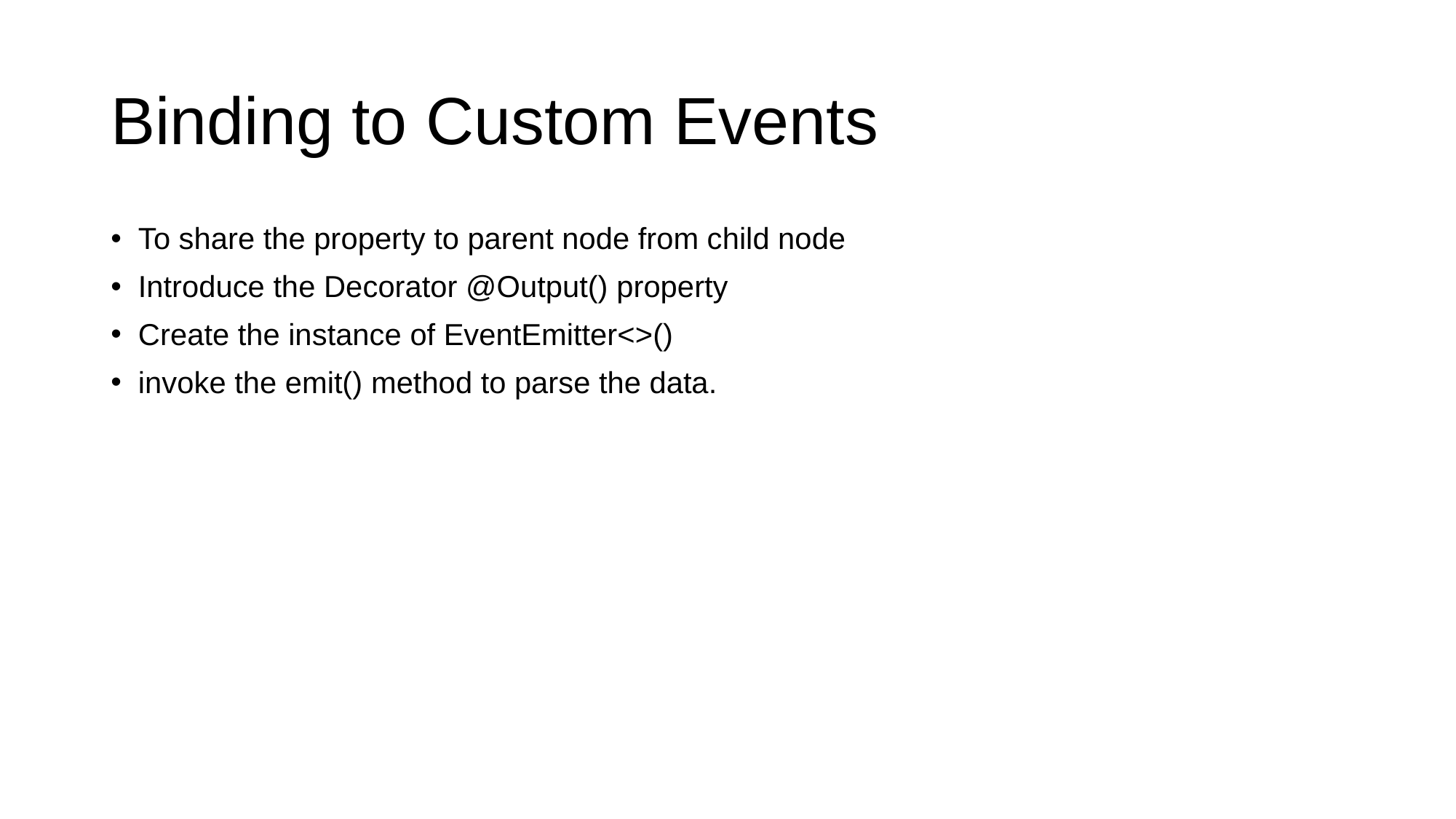

# Binding to Custom Events
To share the property to parent node from child node
Introduce the Decorator @Output() property
Create the instance of EventEmitter<>()
invoke the emit() method to parse the data.